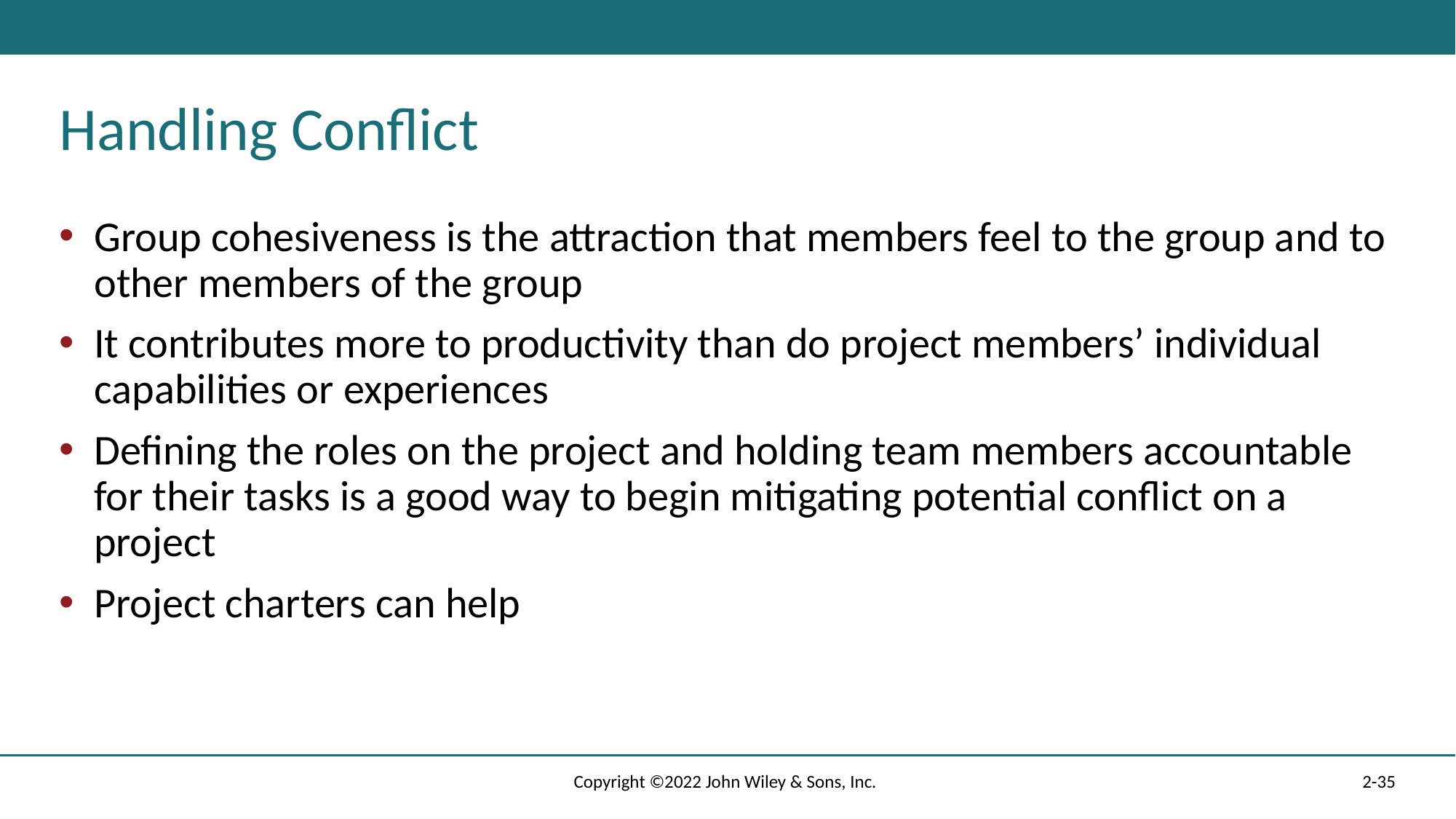

# Handling Conflict
Group cohesiveness is the attraction that members feel to the group and to other members of the group
It contributes more to productivity than do project members’ individual capabilities or experiences
Defining the roles on the project and holding team members accountable for their tasks is a good way to begin mitigating potential conflict on a project
Project charters can help
Copyright ©2022 John Wiley & Sons, Inc.
2-35